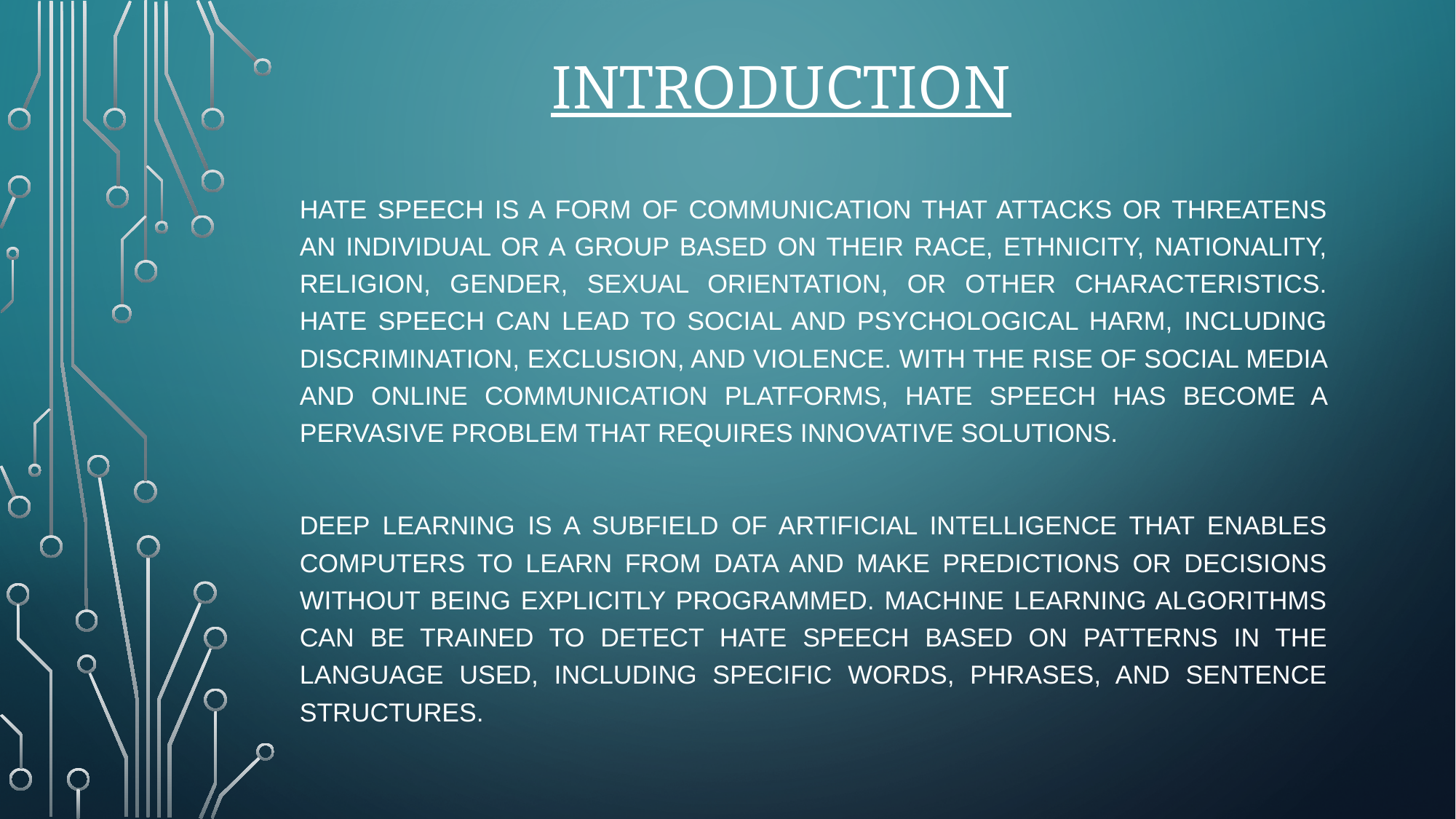

# Introduction
Hate speech is a form of communication that attacks or threatens an individual or a group based on their race, ethnicity, nationality, religion, gender, sexual orientation, or other characteristics. Hate speech can lead to social and psychological harm, including discrimination, exclusion, and violence. With the rise of social media and online communication platforms, hate speech has become a pervasive problem that requires innovative solutions.

Deep learning is a subfield of artificial intelligence that enables computers to learn from data and make predictions or decisions without being explicitly programmed. Machine learning algorithms can be trained to detect hate speech based on patterns in the language used, including specific words, phrases, and sentence structures.